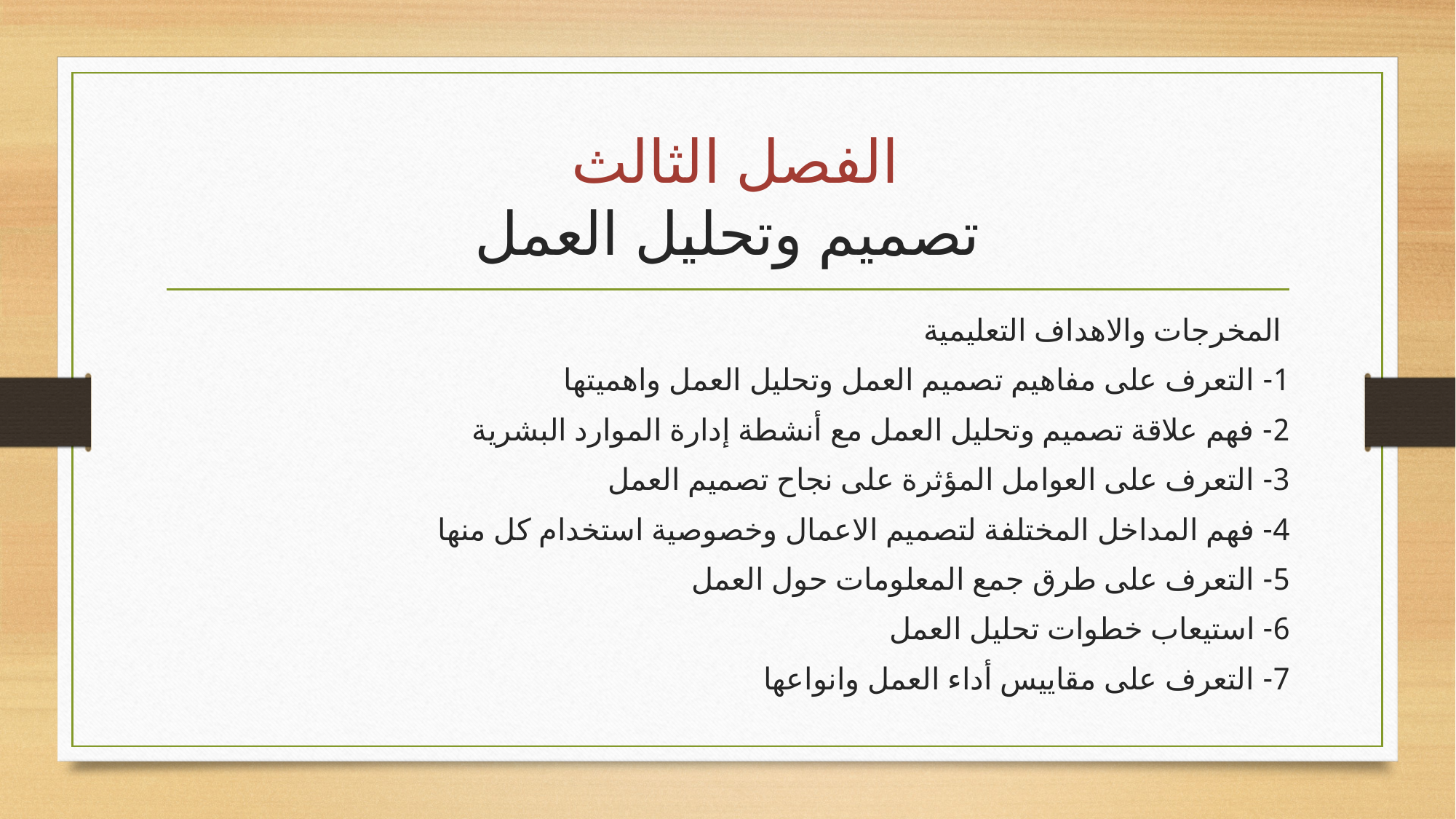

# الفصل الثالث تصميم وتحليل العمل
 المخرجات والاهداف التعليمية
1- التعرف على مفاهيم تصميم العمل وتحليل العمل واهميتها
2- فهم علاقة تصميم وتحليل العمل مع أنشطة إدارة الموارد البشرية
3- التعرف على العوامل المؤثرة على نجاح تصميم العمل
4- فهم المداخل المختلفة لتصميم الاعمال وخصوصية استخدام كل منها
5- التعرف على طرق جمع المعلومات حول العمل
6- استيعاب خطوات تحليل العمل
7- التعرف على مقاييس أداء العمل وانواعها